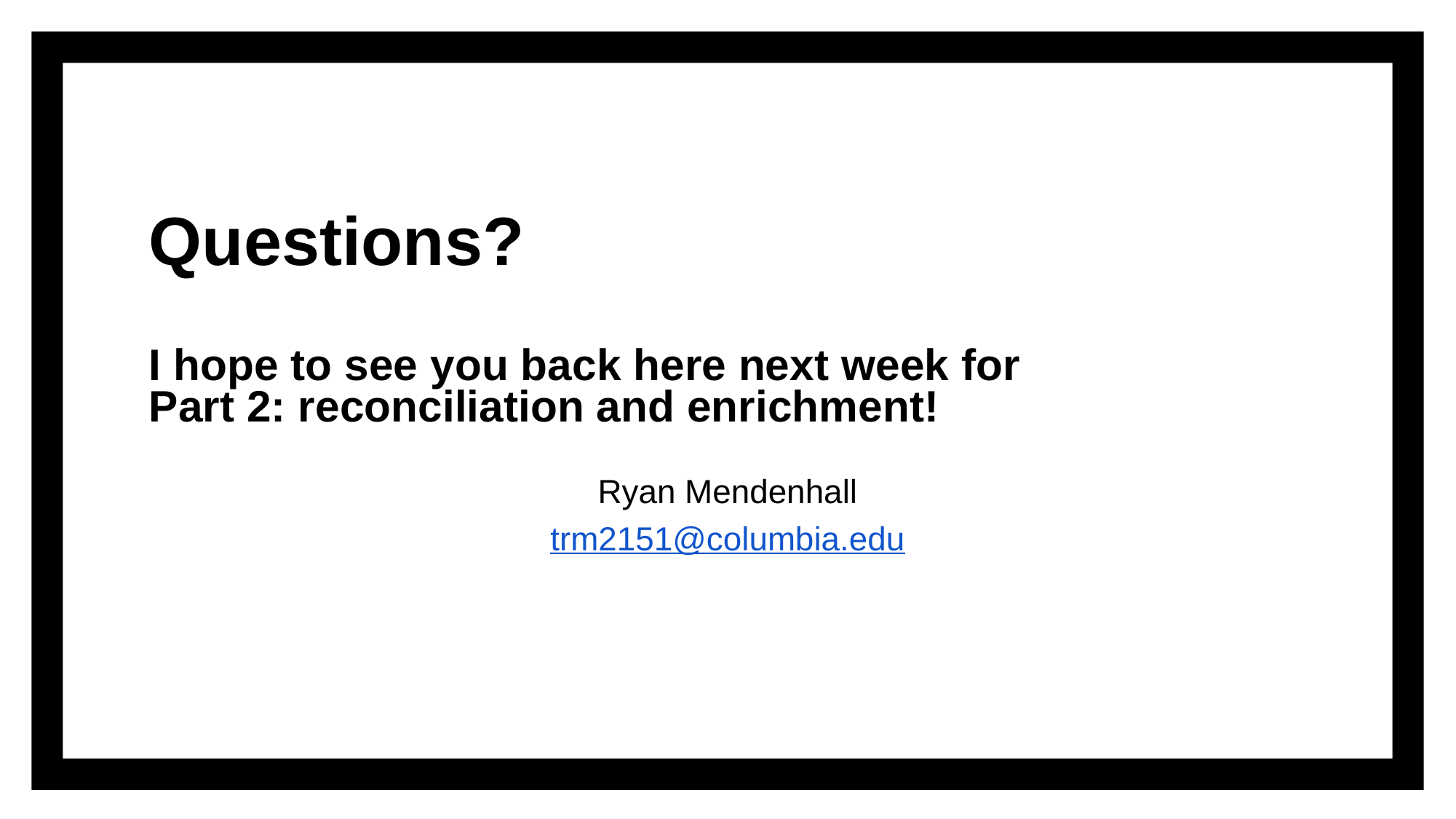

# Questions?
I hope to see you back here next week for
Part 2: reconciliation and enrichment!

Ryan Mendenhall
trm2151@columbia.edu